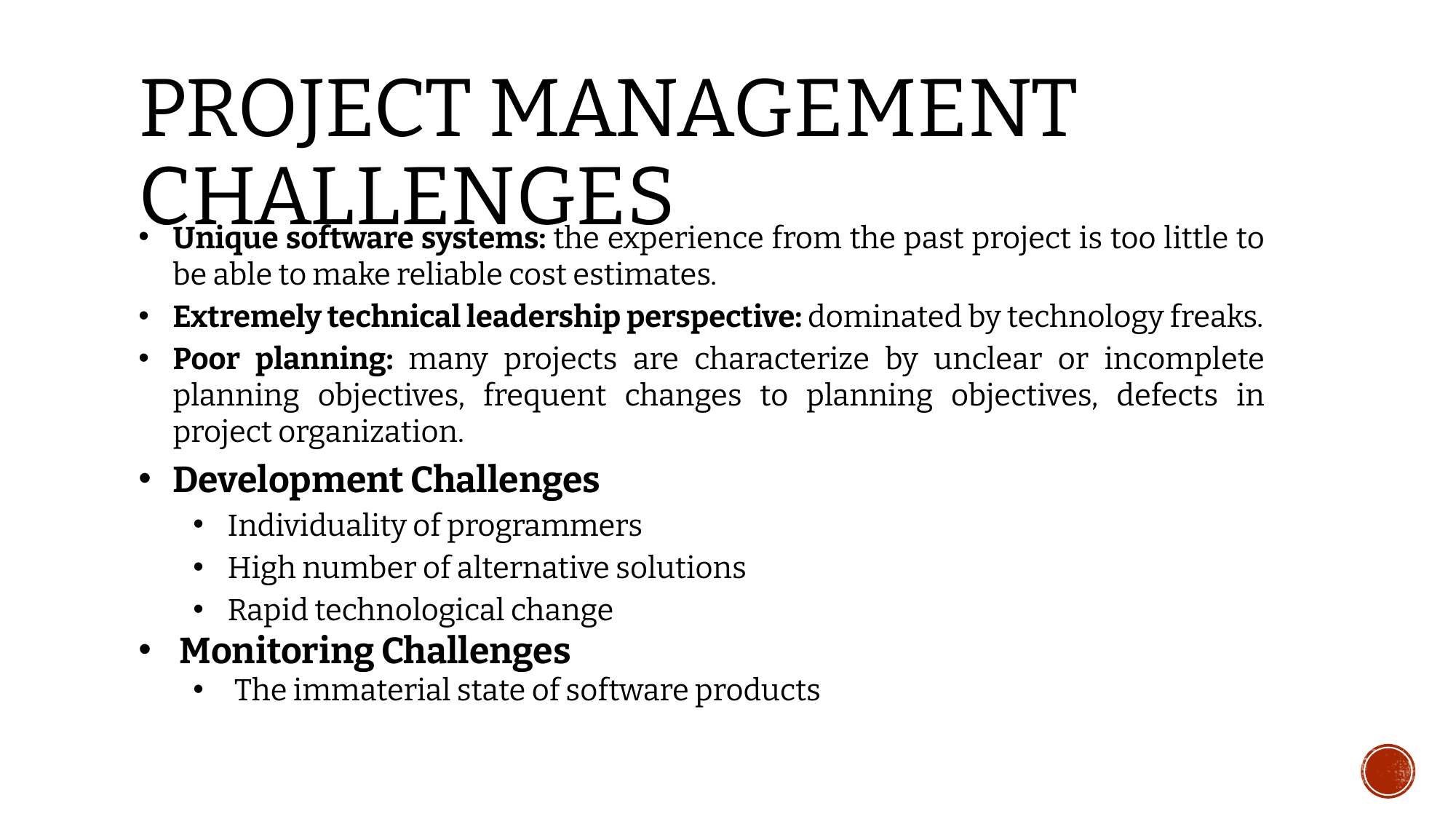

# PROJECT MANAGEMENT CHALLENGES
Unique software systems: the experience from the past project is too little to be able to make reliable cost estimates.
Extremely technical leadership perspective: dominated by technology freaks.
Poor planning: many projects are characterize by unclear or incomplete planning objectives, frequent changes to planning objectives, defects in project organization.
Development Challenges
Individuality of programmers
High number of alternative solutions
Rapid technological change
Monitoring Challenges
The immaterial state of software products